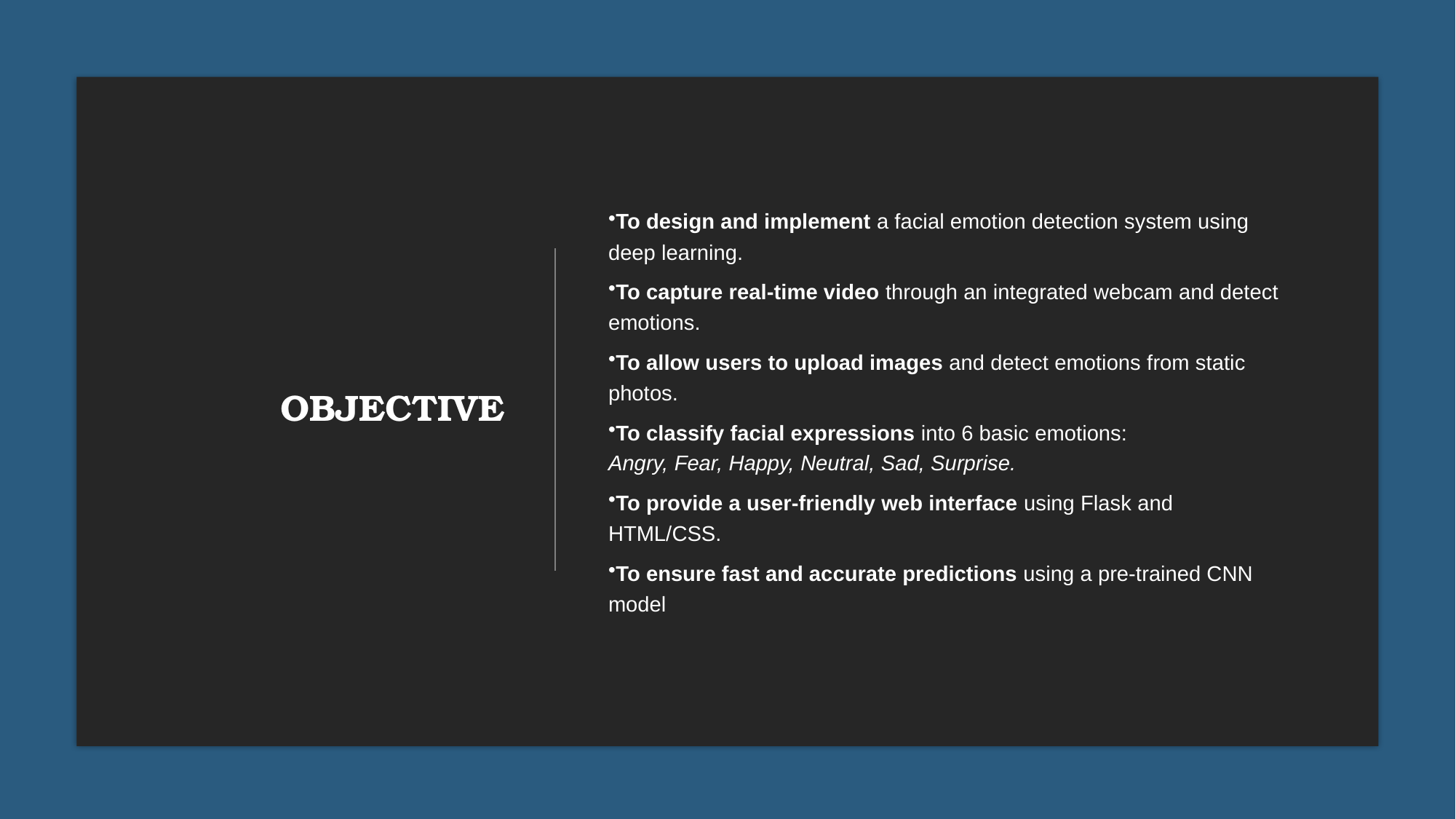

# Objective
To design and implement a facial emotion detection system using deep learning.
To capture real-time video through an integrated webcam and detect emotions.
To allow users to upload images and detect emotions from static photos.
To classify facial expressions into 6 basic emotions:
Angry, Fear, Happy, Neutral, Sad, Surprise.
To provide a user-friendly web interface using Flask and HTML/CSS.
To ensure fast and accurate predictions using a pre-trained CNN model